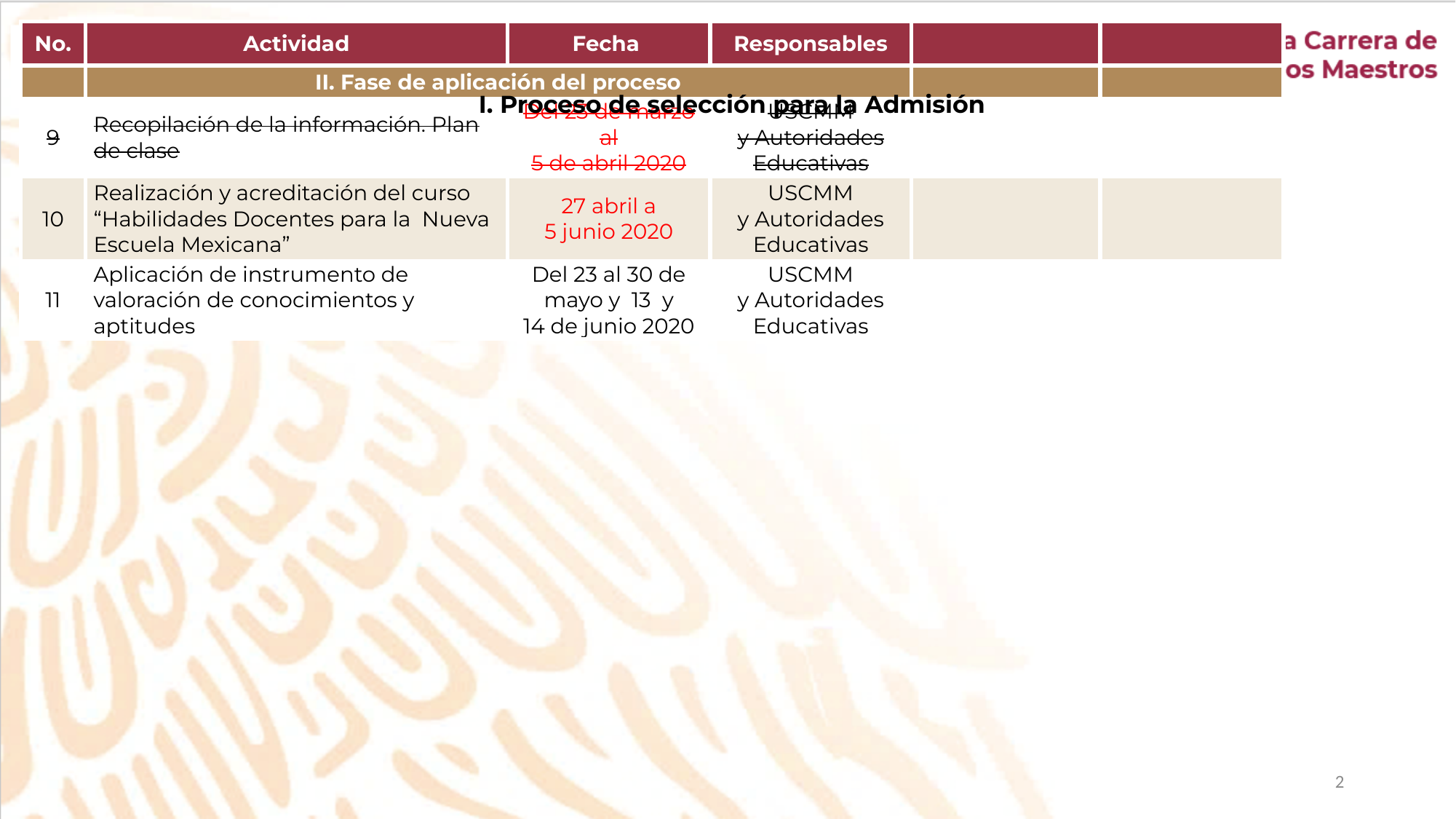

| No. | Actividad | Fecha | Responsables |  |  |
| --- | --- | --- | --- | --- | --- |
|  | II. Fase de aplicación del proceso |  |  |  |  |
| 9 | Recopilación de la información. Plan de clase | Del 23 de marzo al 5 de abril 2020 | USCMM y Autoridades Educativas |  |  |
| 10 | Realización y acreditación del curso “Habilidades Docentes para la Nueva Escuela Mexicana” | 27 abril a 5 junio 2020 | USCMM y Autoridades Educativas |  |  |
| 11 | Aplicación de instrumento de valoración de conocimientos y aptitudes | Del 23 al 30 de mayo y 13 y 14 de junio 2020 | USCMM y Autoridades Educativas |  |  |

I. Proceso de selección para la Admisión

2